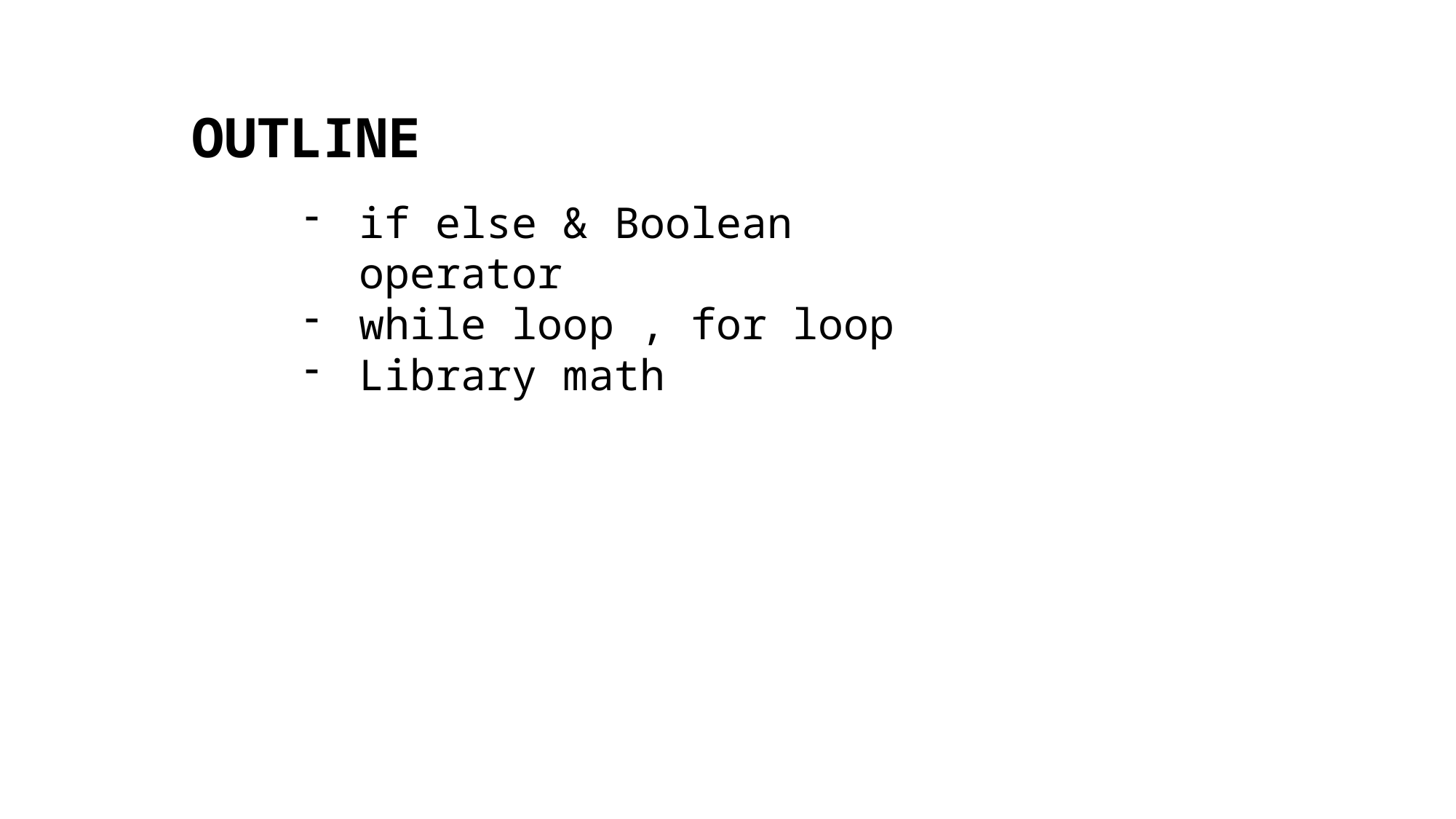

OUTLINE
if else & Boolean operator
while loop , for loop
Library math